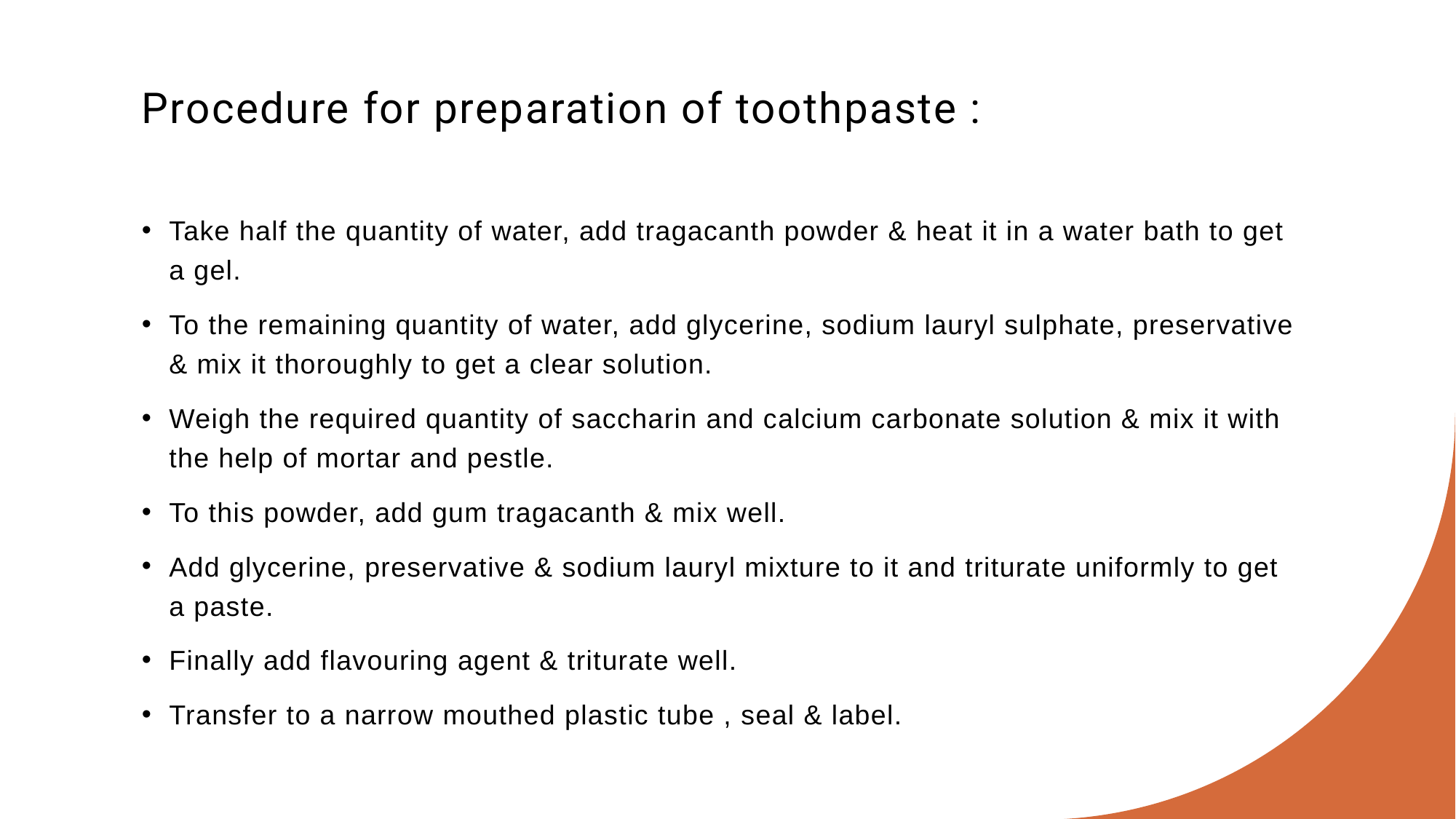

# Procedure for preparation of toothpaste :
Take half the quantity of water, add tragacanth powder & heat it in a water bath to get a gel.
To the remaining quantity of water, add glycerine, sodium lauryl sulphate, preservative & mix it thoroughly to get a clear solution.
Weigh the required quantity of saccharin and calcium carbonate solution & mix it with the help of mortar and pestle.
To this powder, add gum tragacanth & mix well.
Add glycerine, preservative & sodium lauryl mixture to it and triturate uniformly to get a paste.
Finally add flavouring agent & triturate well.
Transfer to a narrow mouthed plastic tube , seal & label.